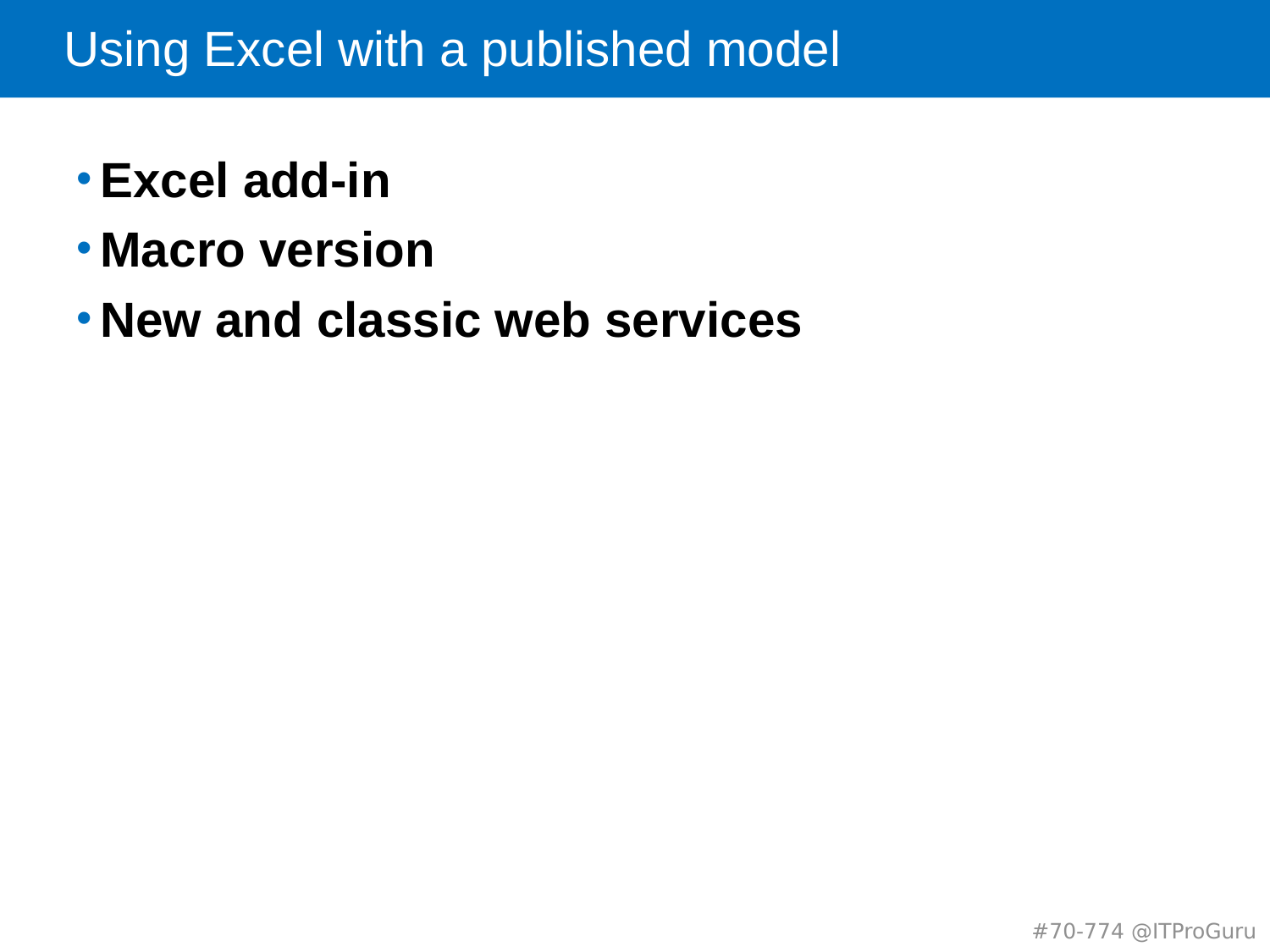

# Using Excel with a published model
Excel add-in
Macro version
New and classic web services